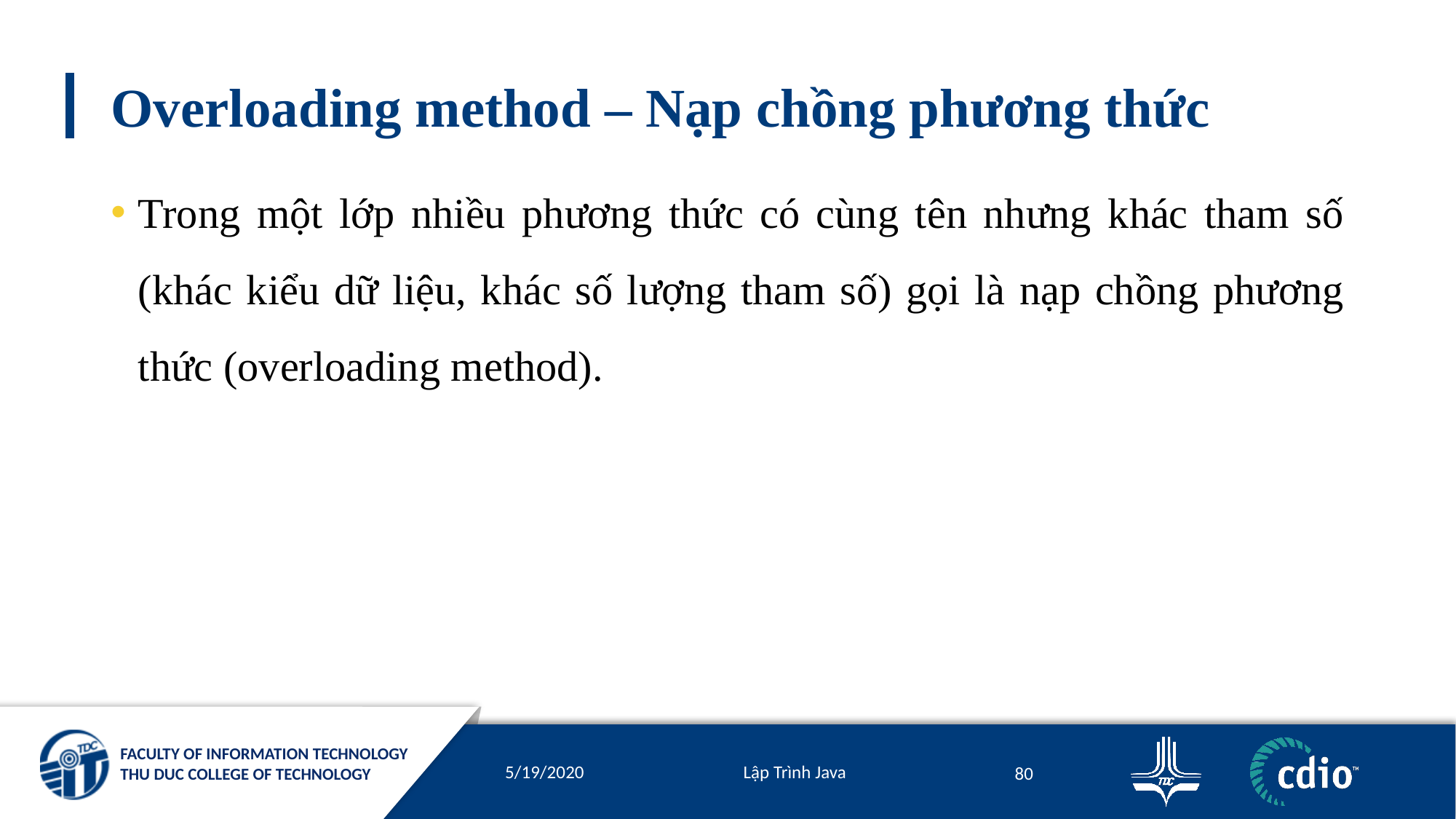

# Overloading method – Nạp chồng phương thức
Trong một lớp nhiều phương thức có cùng tên nhưng khác tham số (khác kiểu dữ liệu, khác số lượng tham số) gọi là nạp chồng phương thức (overloading method).